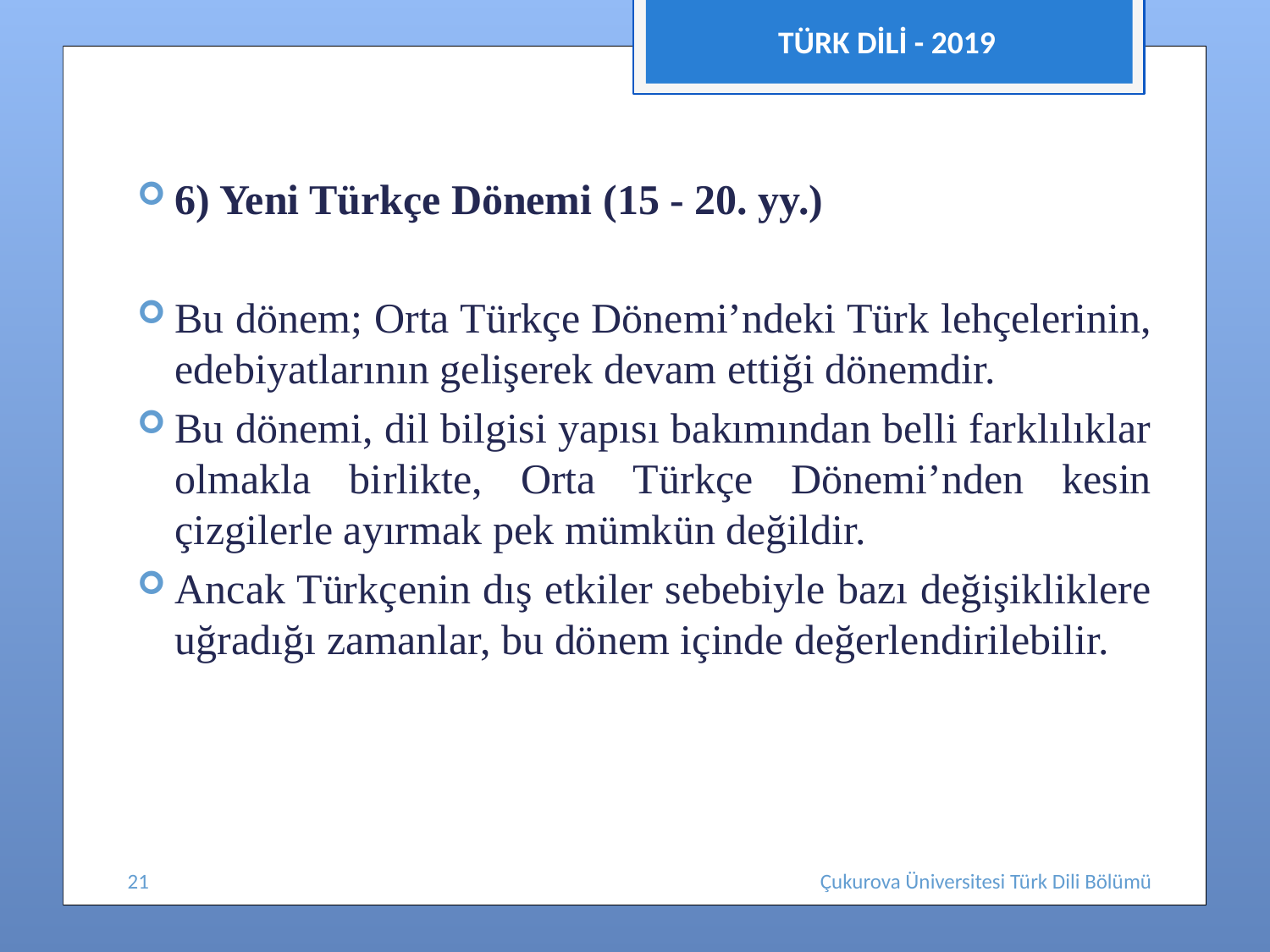

TÜRK DİLİ - 2019
#
6) Yeni Türkçe Dönemi (15 - 20. yy.)

Bu dönem; Orta Türkçe Dönemi’ndeki Türk lehçelerinin, edebiyatlarının gelişerek devam ettiği dönemdir.
Bu dönemi, dil bilgisi yapısı bakımından belli farklılıklar olmakla birlikte, Orta Türkçe Dönemi’nden kesin çizgilerle ayırmak pek mümkün değildir.
Ancak Türkçenin dış etkiler sebebiyle bazı değişikliklere uğradığı zamanlar, bu dönem içinde değerlendirilebilir.

21
Çukurova Üniversitesi Türk Dili Bölümü